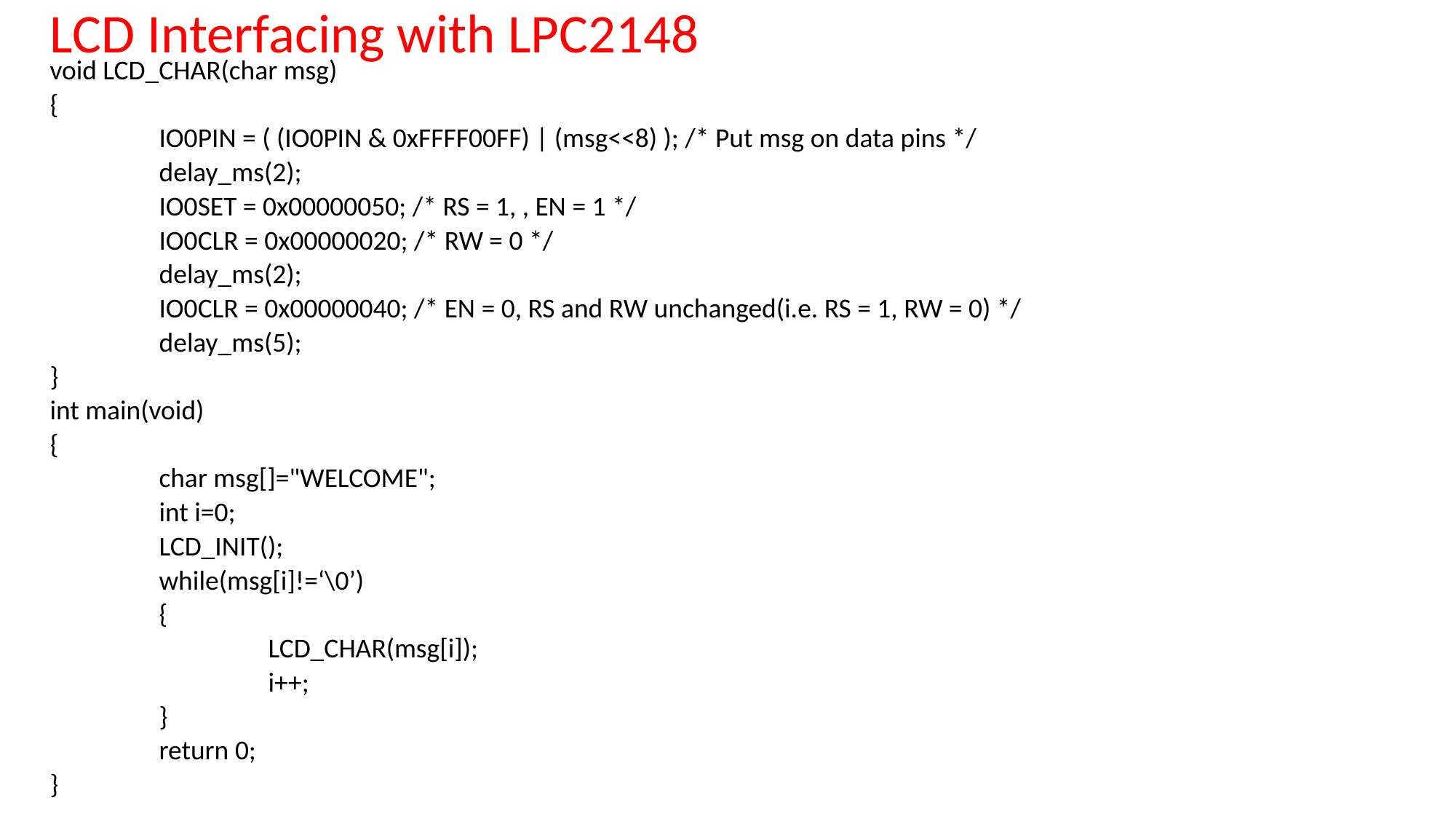

# LCD Interfacing with LPC2148
void LCD_CHAR(char msg)
{
	IO0PIN = ( (IO0PIN & 0xFFFF00FF) | (msg<<8) ); /* Put msg on data pins */
	delay_ms(2);
	IO0SET = 0x00000050; /* RS = 1, , EN = 1 */
	IO0CLR = 0x00000020; /* RW = 0 */
	delay_ms(2);
	IO0CLR = 0x00000040; /* EN = 0, RS and RW unchanged(i.e. RS = 1, RW = 0) */
	delay_ms(5);
}
int main(void)
{
	char msg[]="WELCOME";
	int i=0;
	LCD_INIT();
	while(msg[i]!=‘\0’)
	{
		LCD_CHAR(msg[i]);
		i++;
	}
	return 0;
}